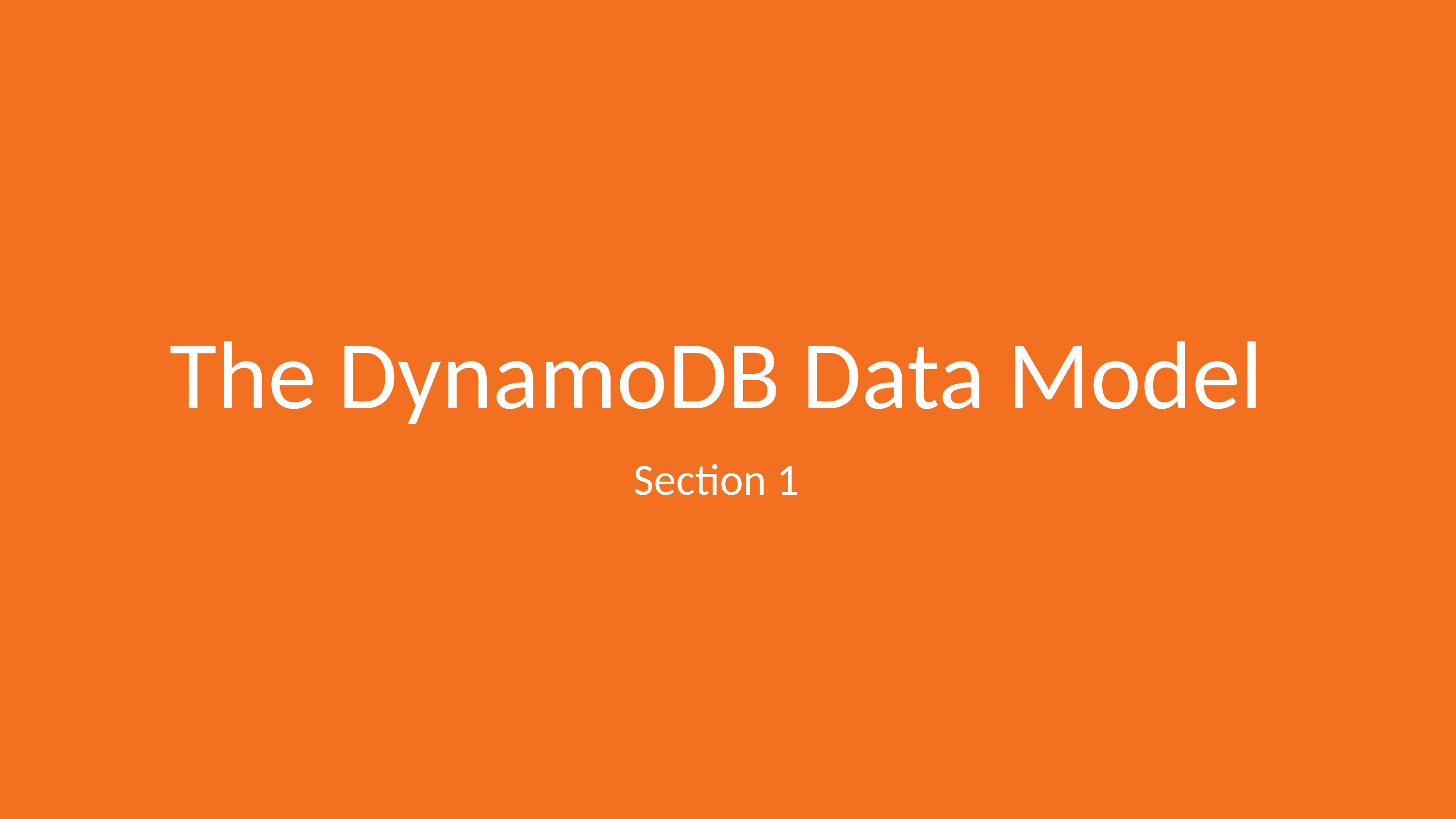

# The DynamoDB Data Model
Section 1